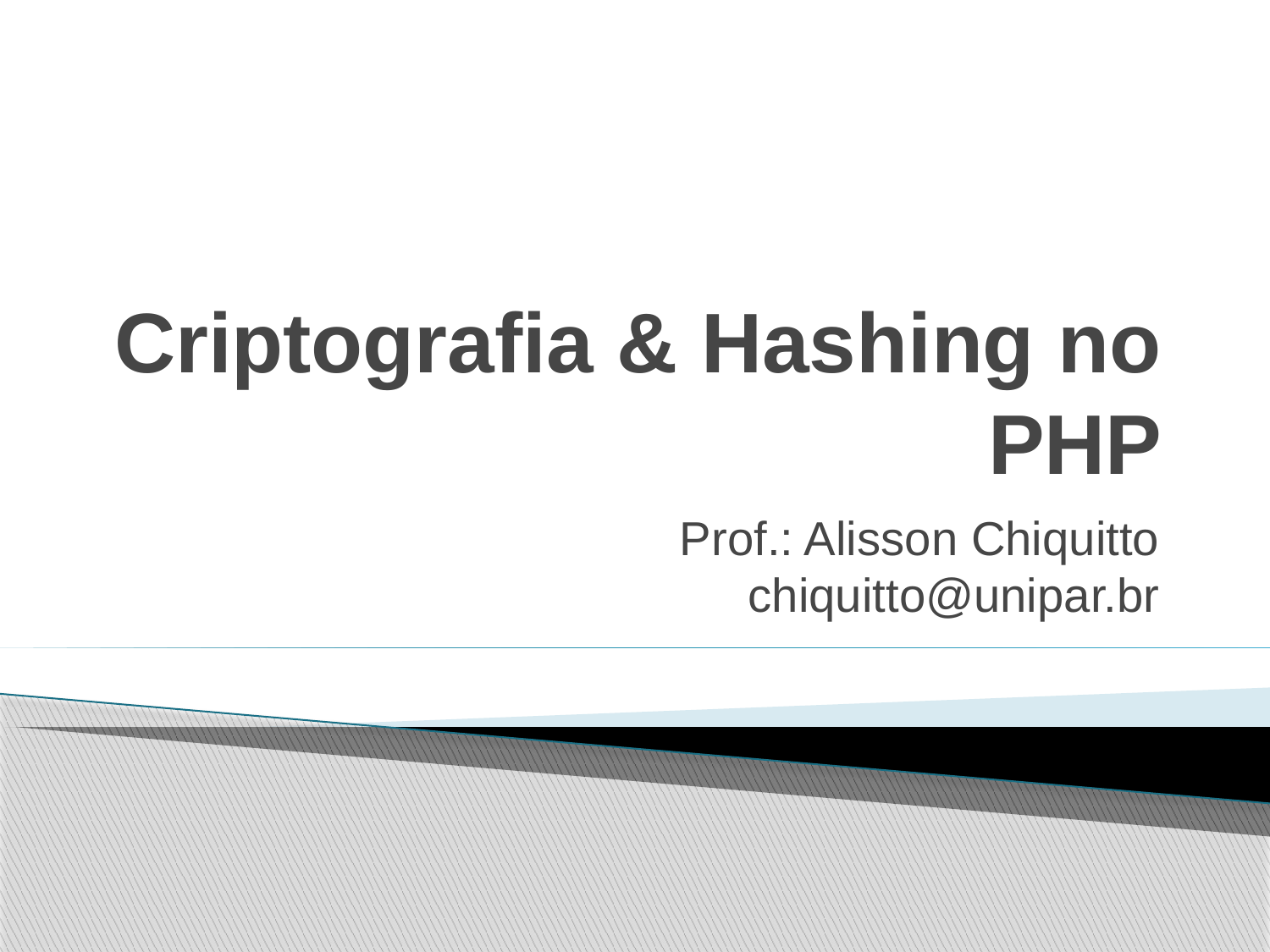

# Criptografia & Hashing no PHP
Prof.: Alisson Chiquitto
chiquitto@unipar.br